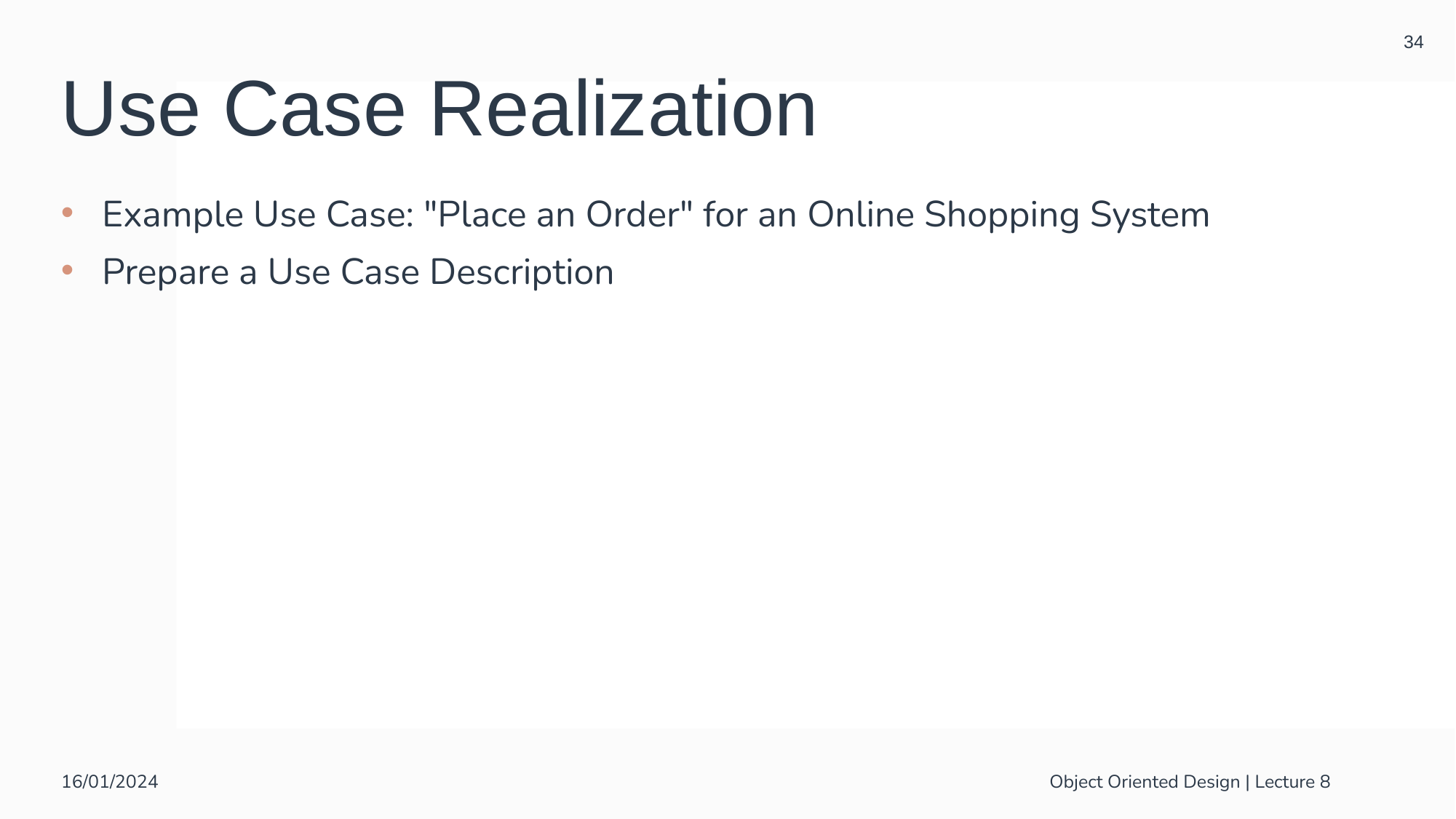

34
# Use Case Realization
Example Use Case: "Place an Order" for an Online Shopping System
Prepare a Use Case Description

16/01/2024
Object Oriented Design | Lecture 8